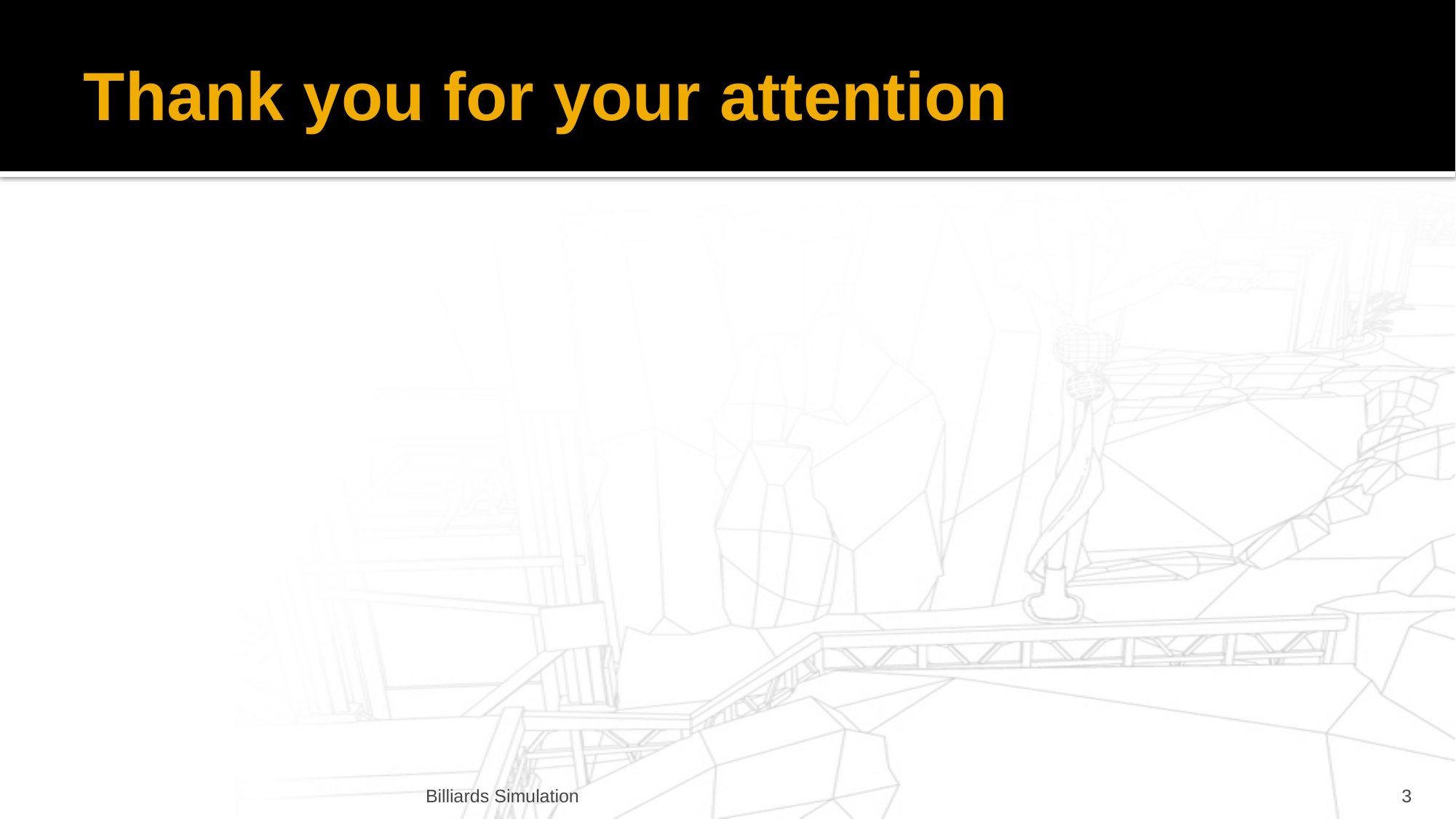

# Thank you for your attention

Billiards Simulation
3